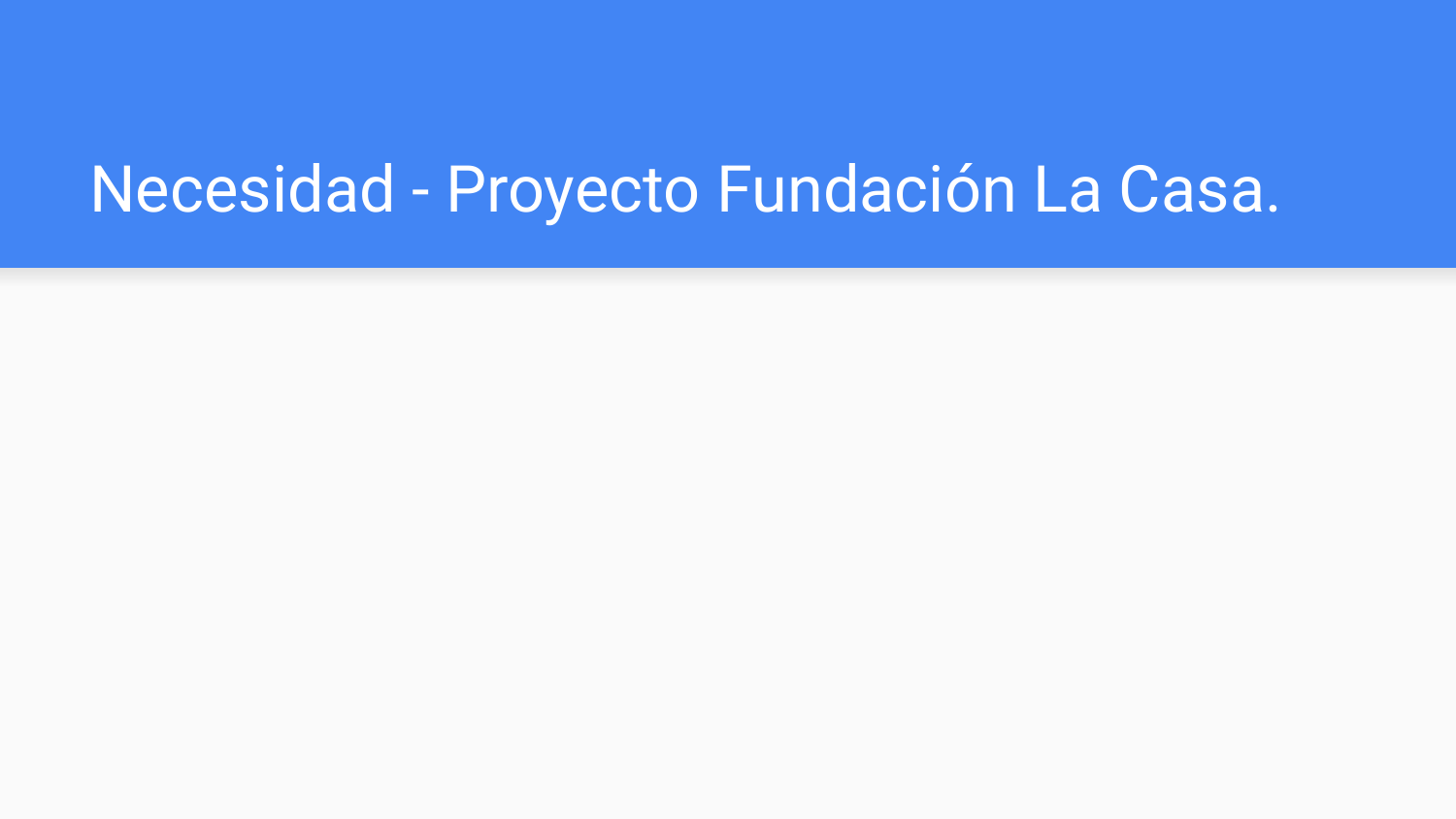

# Necesidad - Proyecto Fundación La Casa.